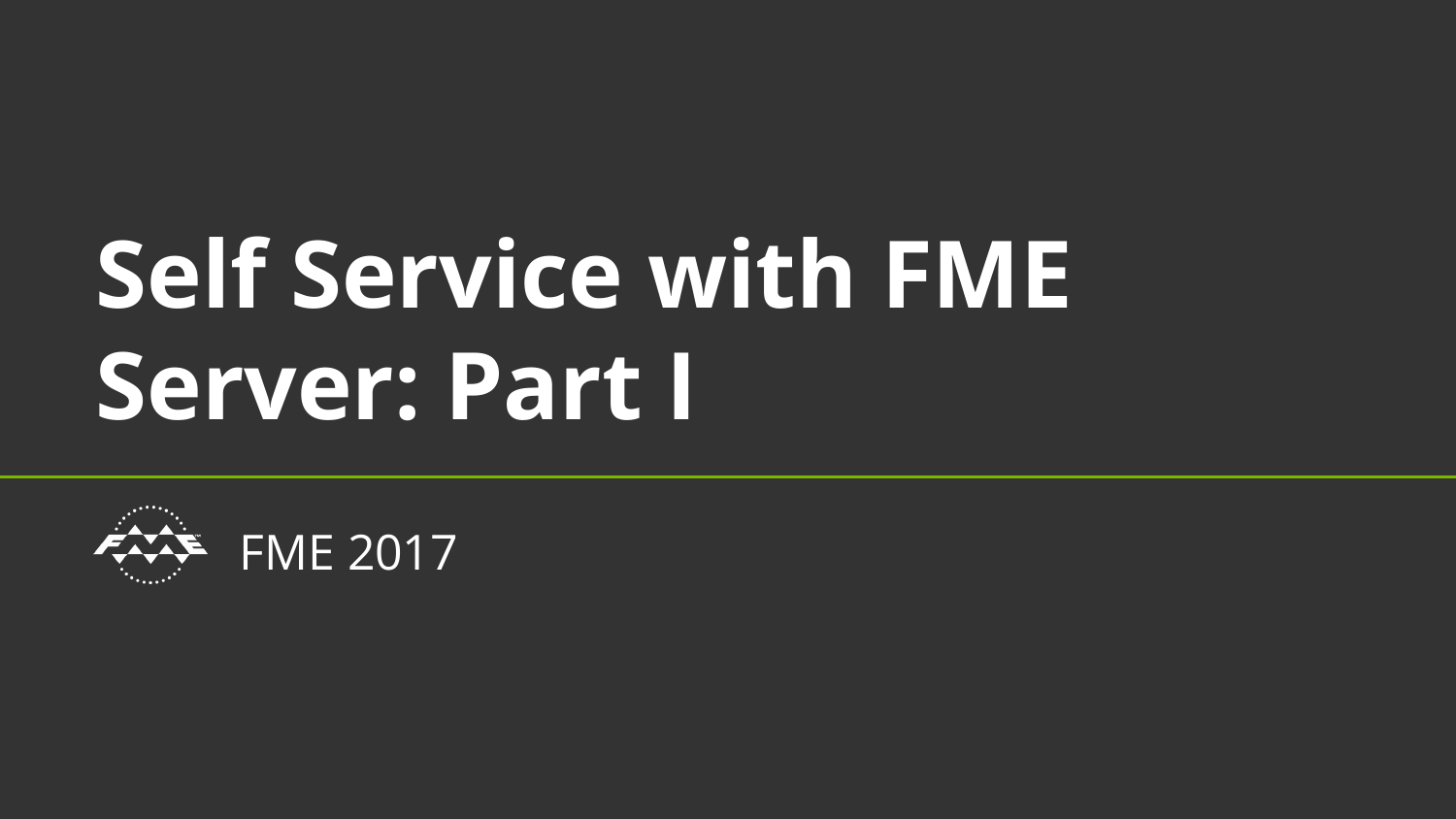

# Self Service with FME Server: Part I
FME 2017